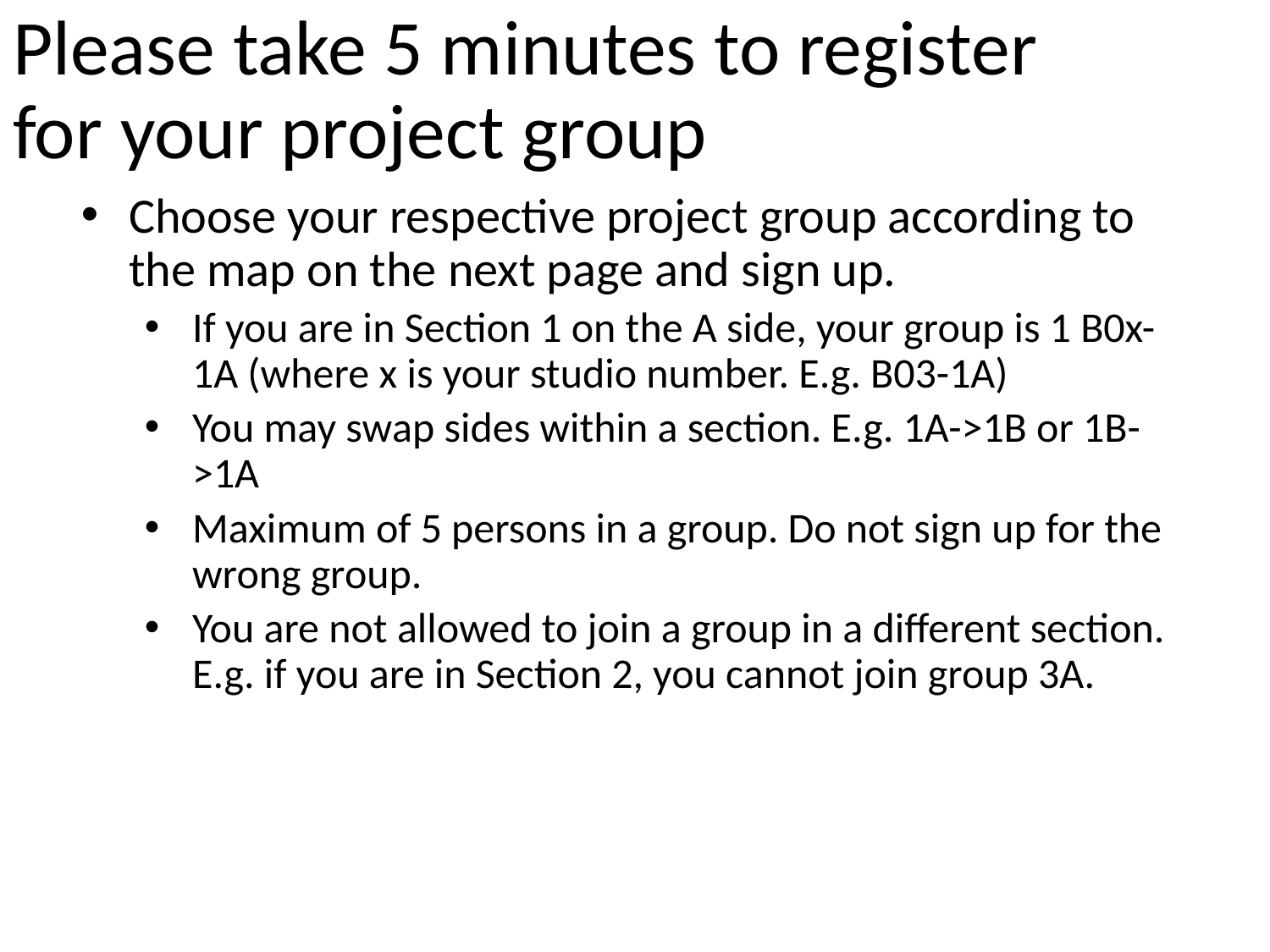

# Please take 5 minutes to register for your project group
Choose your respective project group according to the map on the next page and sign up.
If you are in Section 1 on the A side, your group is 1 B0x-1A (where x is your studio number. E.g. B03-1A)
You may swap sides within a section. E.g. 1A->1B or 1B->1A
Maximum of 5 persons in a group. Do not sign up for the wrong group.
You are not allowed to join a group in a different section. E.g. if you are in Section 2, you cannot join group 3A.